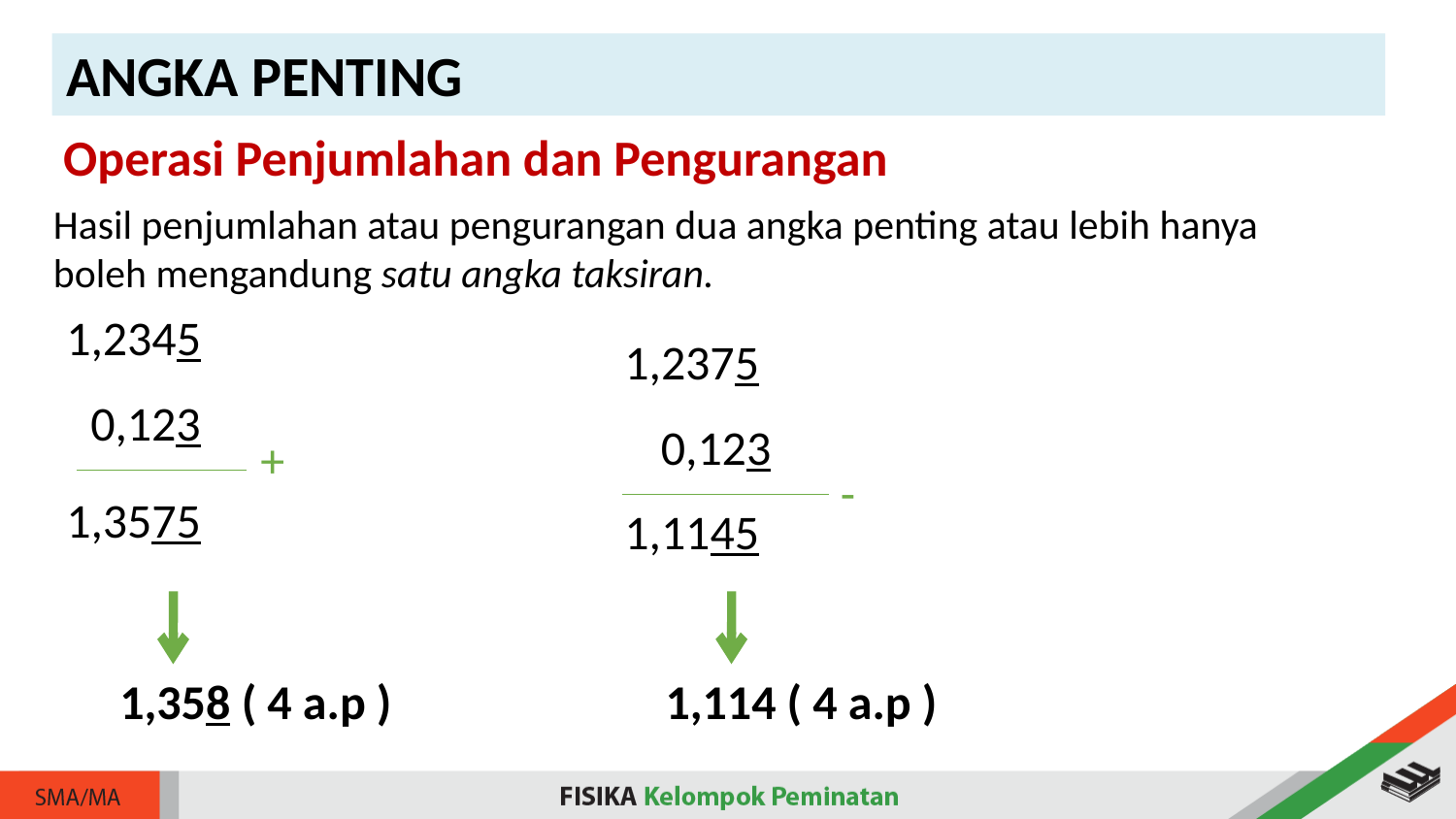

ANGKA PENTING
Operasi Penjumlahan dan Pengurangan
Hasil penjumlahan atau pengurangan dua angka penting atau lebih hanya boleh mengandung satu angka taksiran.
1,2345
1,2375
0,123
0,123
+
-
1,3575
1,1145
1,358 ( 4 a.p )
1,114 ( 4 a.p )